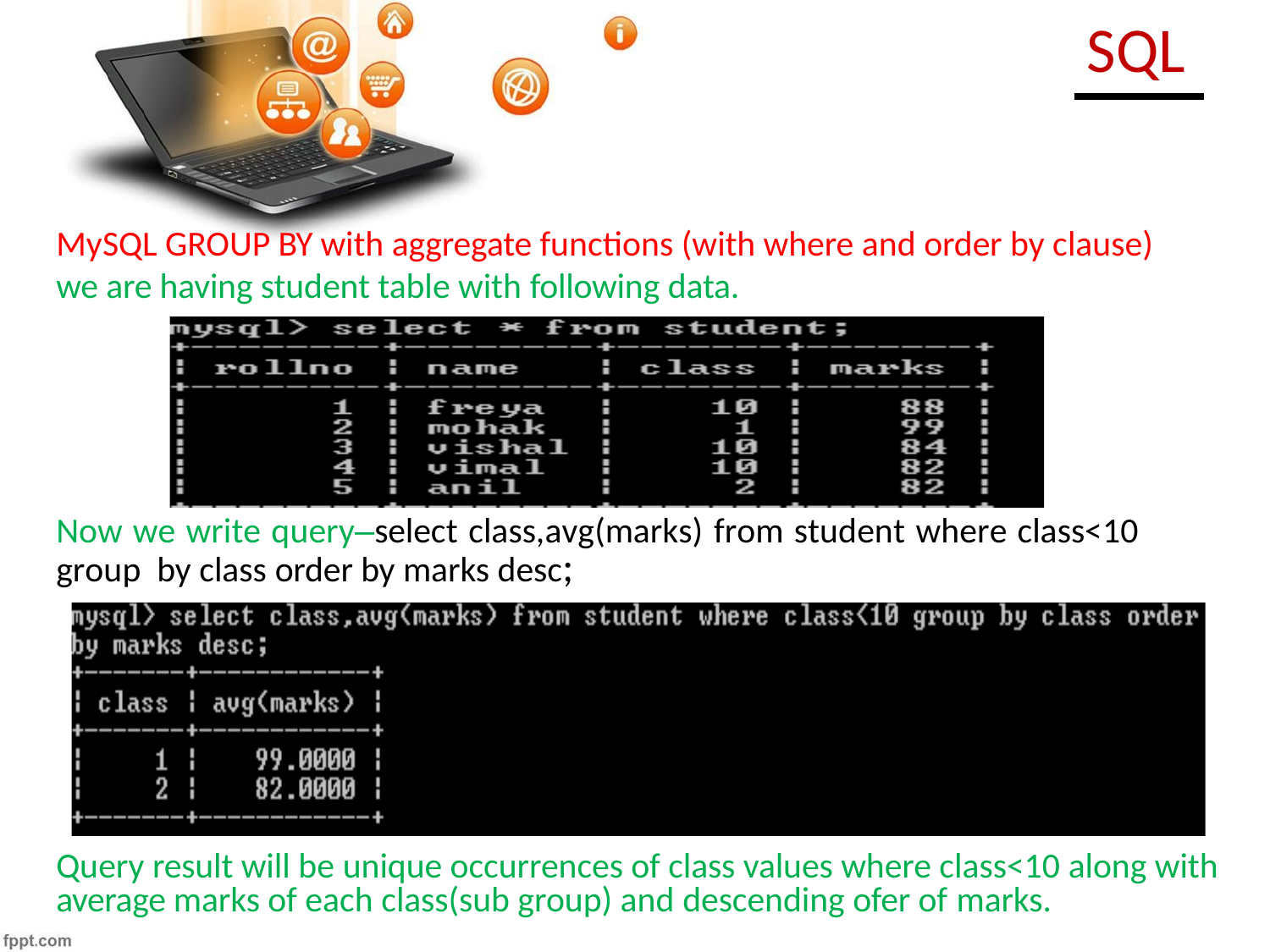

# SQL

MySQL GROUP BY with aggregate functions (with where and order by clause)
we are having student table with following data.

Now we write query–select class,avg(marks) from student where class<10	group  by class order by marks desc;

Query result will be unique occurrences of class values where class<10 along with  average marks of each class(sub group) and descending ofer of marks.